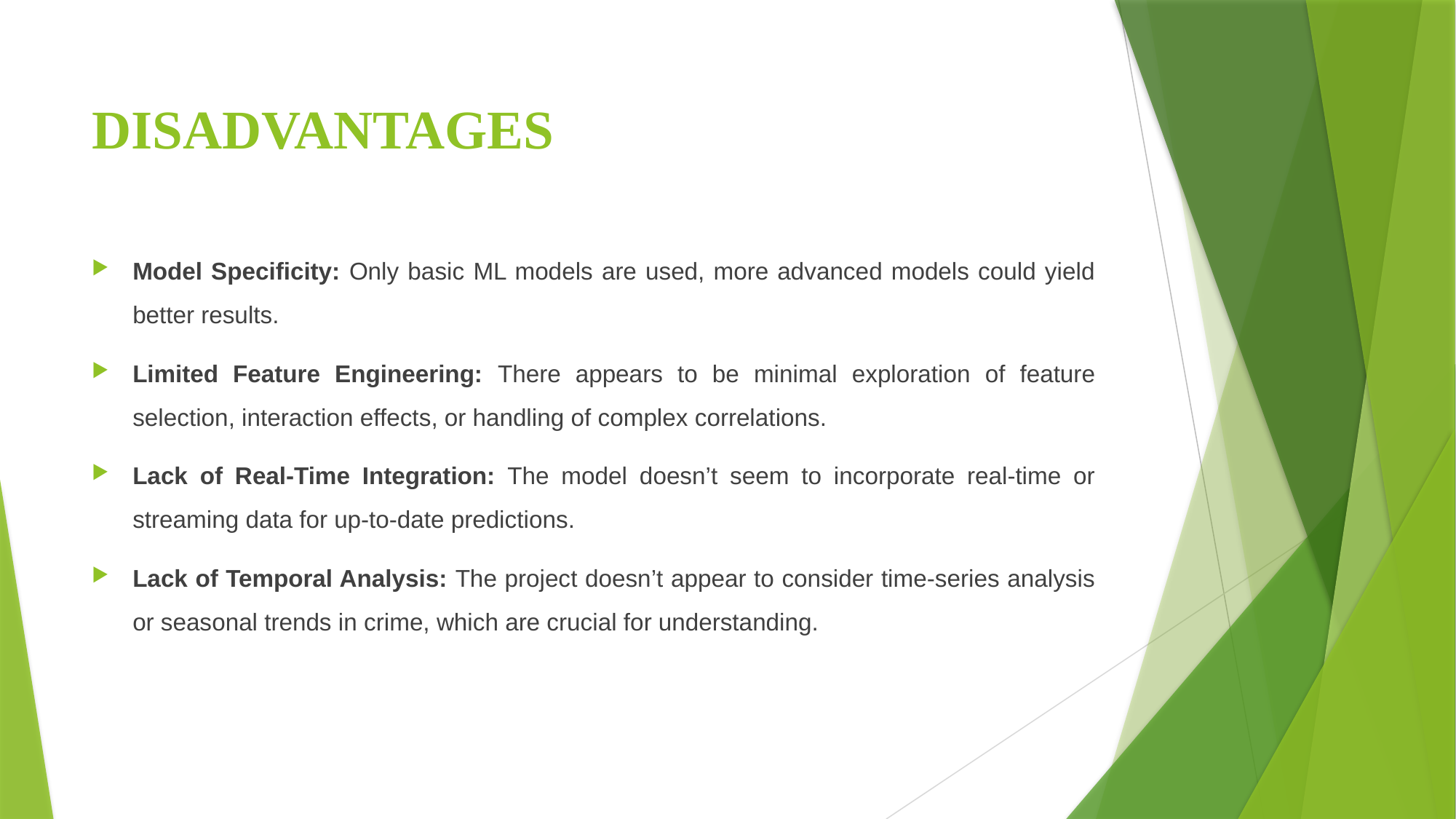

# DISADVANTAGES
Model Specificity: Only basic ML models are used, more advanced models could yield better results.
Limited Feature Engineering: There appears to be minimal exploration of feature selection, interaction effects, or handling of complex correlations.
Lack of Real-Time Integration: The model doesn’t seem to incorporate real-time or streaming data for up-to-date predictions.
Lack of Temporal Analysis: The project doesn’t appear to consider time-series analysis or seasonal trends in crime, which are crucial for understanding.